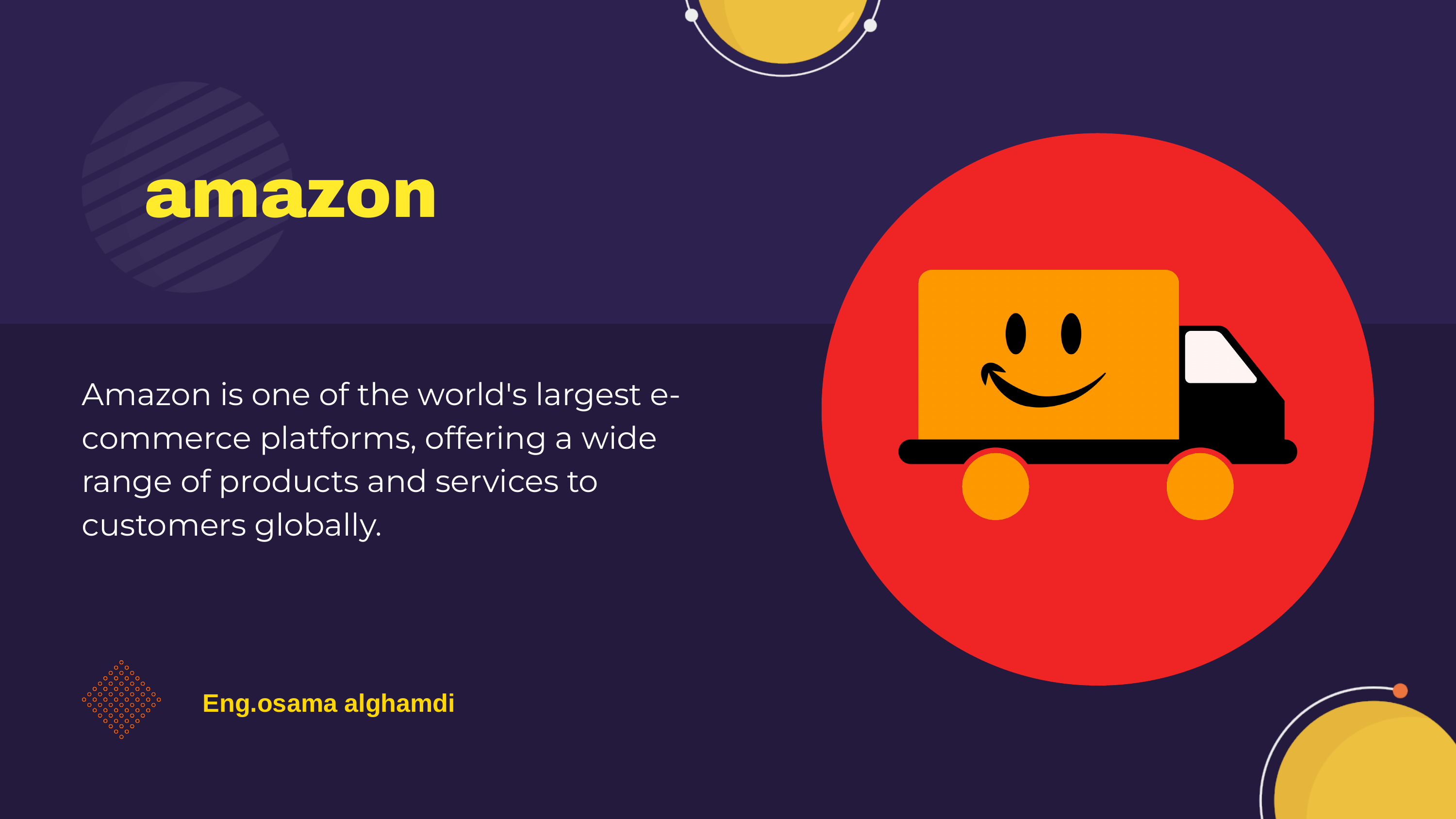

amazon

Amazon is one of the world's largest e-commerce platforms, offering a wide range of products and services to customers globally.

Eng.osama alghamdi